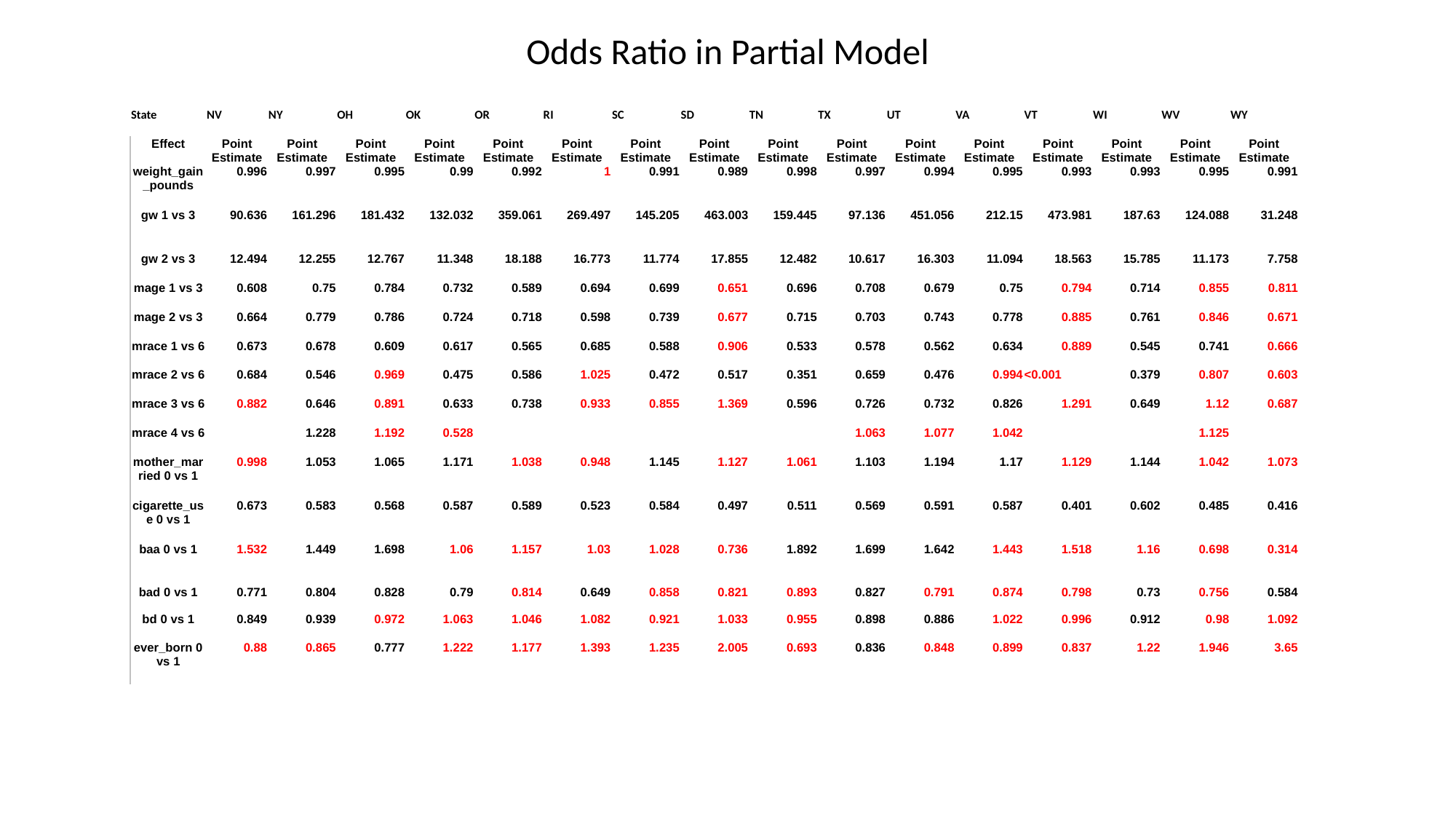

# Odds Ratio in Partial Model
| State | NV | NY | OH | OK | OR | RI | SC | SD | TN | TX | UT | VA | VT | WI | WV | WY |
| --- | --- | --- | --- | --- | --- | --- | --- | --- | --- | --- | --- | --- | --- | --- | --- | --- |
|  |  |  |  |  |  |  |  |  |  |  |  |  |  |  |  |  |
| Effect | Point Estimate | Point Estimate | Point Estimate | Point Estimate | Point Estimate | Point Estimate | Point Estimate | Point Estimate | Point Estimate | Point Estimate | Point Estimate | Point Estimate | Point Estimate | Point Estimate | Point Estimate | Point Estimate |
| weight\_gain\_pounds | 0.996 | 0.997 | 0.995 | 0.99 | 0.992 | 1 | 0.991 | 0.989 | 0.998 | 0.997 | 0.994 | 0.995 | 0.993 | 0.993 | 0.995 | 0.991 |
| gw 1 vs 3 | 90.636 | 161.296 | 181.432 | 132.032 | 359.061 | 269.497 | 145.205 | 463.003 | 159.445 | 97.136 | 451.056 | 212.15 | 473.981 | 187.63 | 124.088 | 31.248 |
| gw 2 vs 3 | 12.494 | 12.255 | 12.767 | 11.348 | 18.188 | 16.773 | 11.774 | 17.855 | 12.482 | 10.617 | 16.303 | 11.094 | 18.563 | 15.785 | 11.173 | 7.758 |
| mage 1 vs 3 | 0.608 | 0.75 | 0.784 | 0.732 | 0.589 | 0.694 | 0.699 | 0.651 | 0.696 | 0.708 | 0.679 | 0.75 | 0.794 | 0.714 | 0.855 | 0.811 |
| mage 2 vs 3 | 0.664 | 0.779 | 0.786 | 0.724 | 0.718 | 0.598 | 0.739 | 0.677 | 0.715 | 0.703 | 0.743 | 0.778 | 0.885 | 0.761 | 0.846 | 0.671 |
| mrace 1 vs 6 | 0.673 | 0.678 | 0.609 | 0.617 | 0.565 | 0.685 | 0.588 | 0.906 | 0.533 | 0.578 | 0.562 | 0.634 | 0.889 | 0.545 | 0.741 | 0.666 |
| mrace 2 vs 6 | 0.684 | 0.546 | 0.969 | 0.475 | 0.586 | 1.025 | 0.472 | 0.517 | 0.351 | 0.659 | 0.476 | 0.994 | <0.001 | 0.379 | 0.807 | 0.603 |
| mrace 3 vs 6 | 0.882 | 0.646 | 0.891 | 0.633 | 0.738 | 0.933 | 0.855 | 1.369 | 0.596 | 0.726 | 0.732 | 0.826 | 1.291 | 0.649 | 1.12 | 0.687 |
| mrace 4 vs 6 |  | 1.228 | 1.192 | 0.528 |  |  |  |  |  | 1.063 | 1.077 | 1.042 |  |  | 1.125 |  |
| mother\_married 0 vs 1 | 0.998 | 1.053 | 1.065 | 1.171 | 1.038 | 0.948 | 1.145 | 1.127 | 1.061 | 1.103 | 1.194 | 1.17 | 1.129 | 1.144 | 1.042 | 1.073 |
| cigarette\_use 0 vs 1 | 0.673 | 0.583 | 0.568 | 0.587 | 0.589 | 0.523 | 0.584 | 0.497 | 0.511 | 0.569 | 0.591 | 0.587 | 0.401 | 0.602 | 0.485 | 0.416 |
| baa 0 vs 1 | 1.532 | 1.449 | 1.698 | 1.06 | 1.157 | 1.03 | 1.028 | 0.736 | 1.892 | 1.699 | 1.642 | 1.443 | 1.518 | 1.16 | 0.698 | 0.314 |
| bad 0 vs 1 | 0.771 | 0.804 | 0.828 | 0.79 | 0.814 | 0.649 | 0.858 | 0.821 | 0.893 | 0.827 | 0.791 | 0.874 | 0.798 | 0.73 | 0.756 | 0.584 |
| bd 0 vs 1 | 0.849 | 0.939 | 0.972 | 1.063 | 1.046 | 1.082 | 0.921 | 1.033 | 0.955 | 0.898 | 0.886 | 1.022 | 0.996 | 0.912 | 0.98 | 1.092 |
| ever\_born 0 vs 1 | 0.88 | 0.865 | 0.777 | 1.222 | 1.177 | 1.393 | 1.235 | 2.005 | 0.693 | 0.836 | 0.848 | 0.899 | 0.837 | 1.22 | 1.946 | 3.65 |